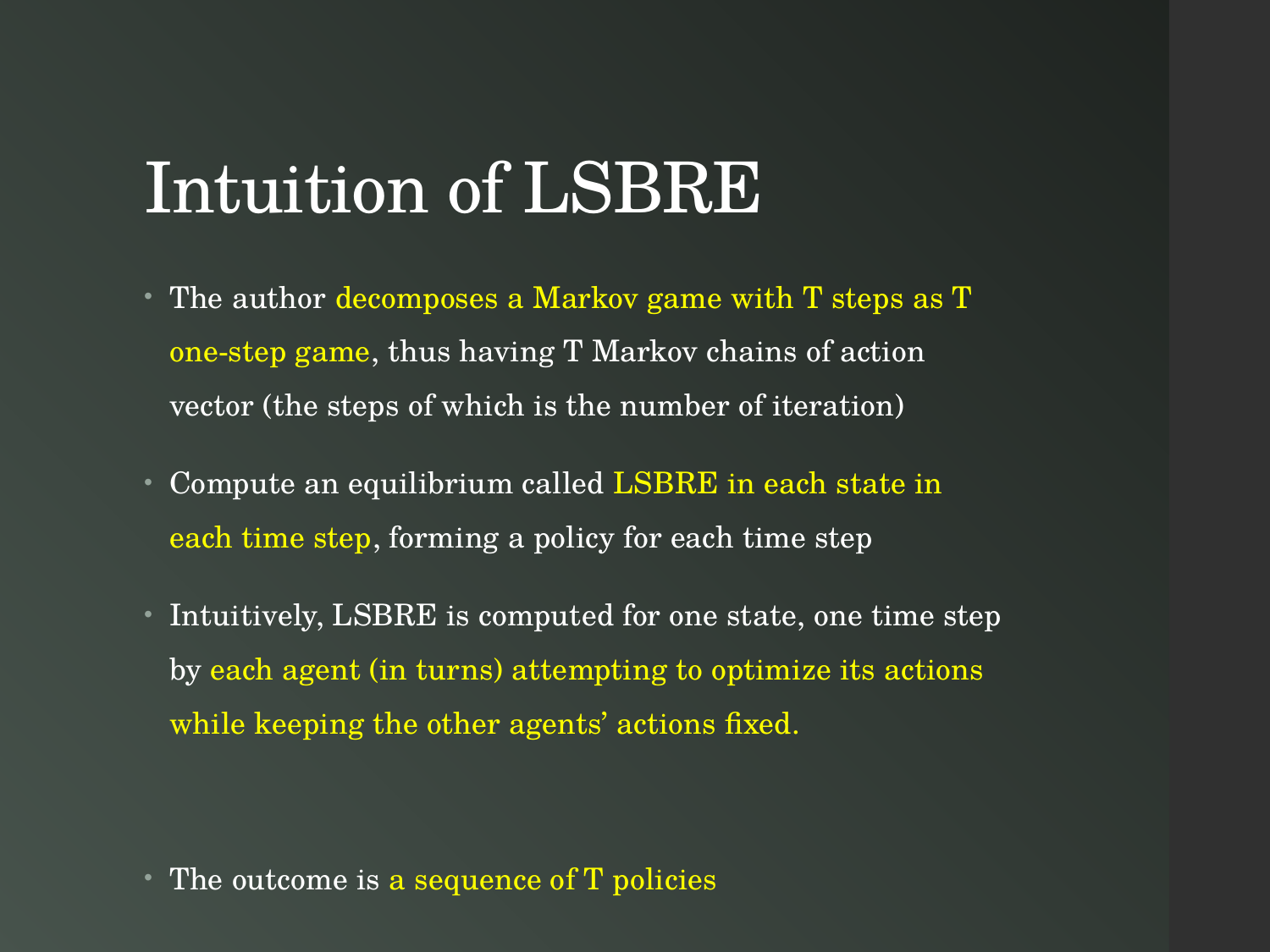

# Intuition of LSBRE
The author decomposes a Markov game with T steps as T one-step game, thus having T Markov chains of action vector (the steps of which is the number of iteration)
Compute an equilibrium called LSBRE in each state in each time step, forming a policy for each time step
Intuitively, LSBRE is computed for one state, one time step by each agent (in turns) attempting to optimize its actions while keeping the other agents’ actions fixed.

The outcome is a sequence of T policies